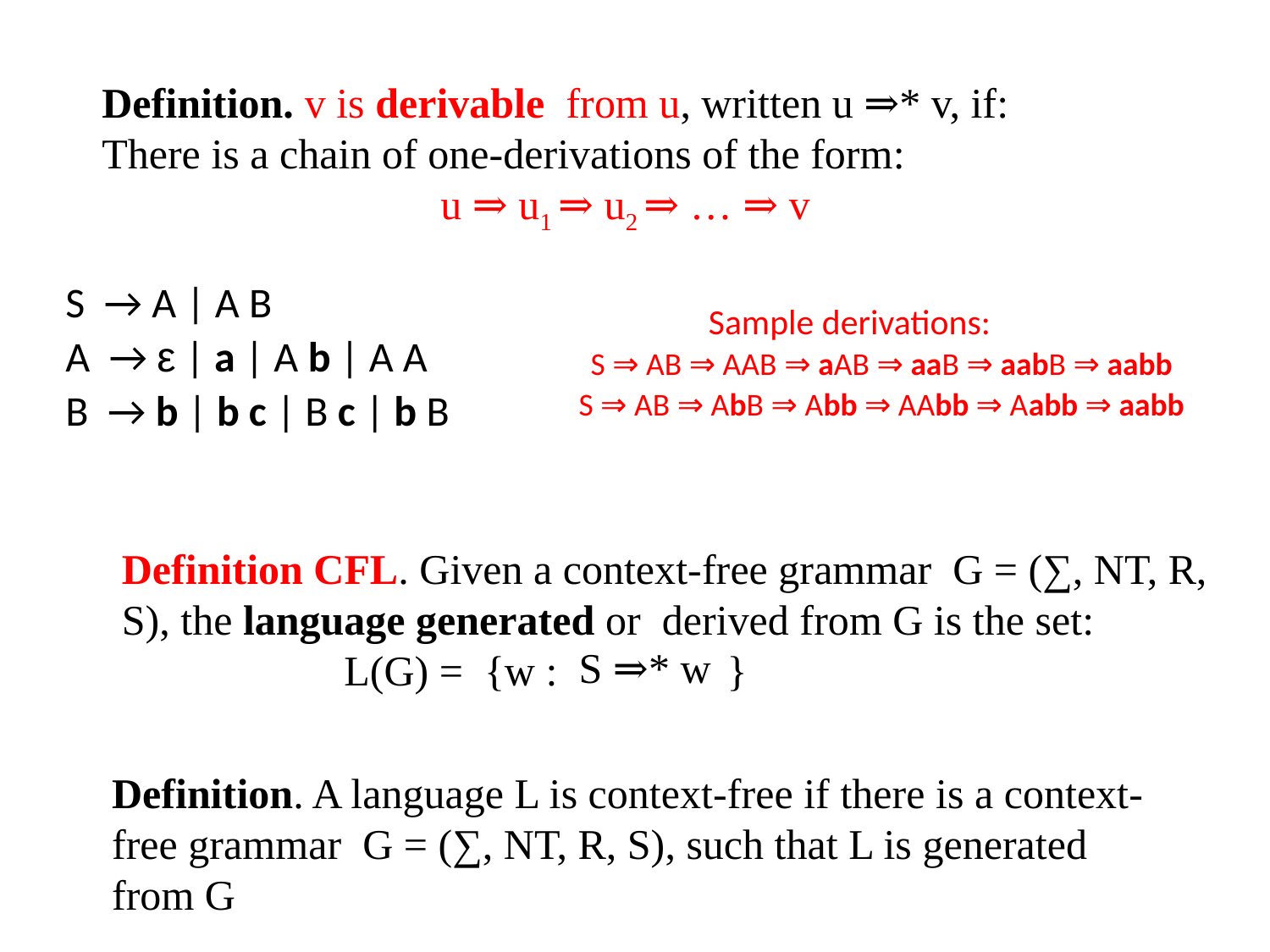

Definition. v is derivable  from u, written u ⇒* v, if:
There is a chain of one-derivations of the form:
		  u ⇒ u1 ⇒ u2 ⇒ … ⇒ v
S  → A | A B
A  → ε | a | A b | A A
B  → b | b c | B c | b B
Sample derivations:
S ⇒ AB ⇒ AAB ⇒ aAB ⇒ aaB ⇒ aabB ⇒ aabb
S ⇒ AB ⇒ AbB ⇒ Abb ⇒ AAbb ⇒ Aabb ⇒ aabb
Definition CFL. Given a context-free grammar  G = (∑, NT, R, S), the language generated or  derived from G is the set:
                     L(G) =  {w :                }

 S ⇒* w
Definition. A language L is context-free if there is a context-free grammar  G = (∑, NT, R, S), such that L is generated from G